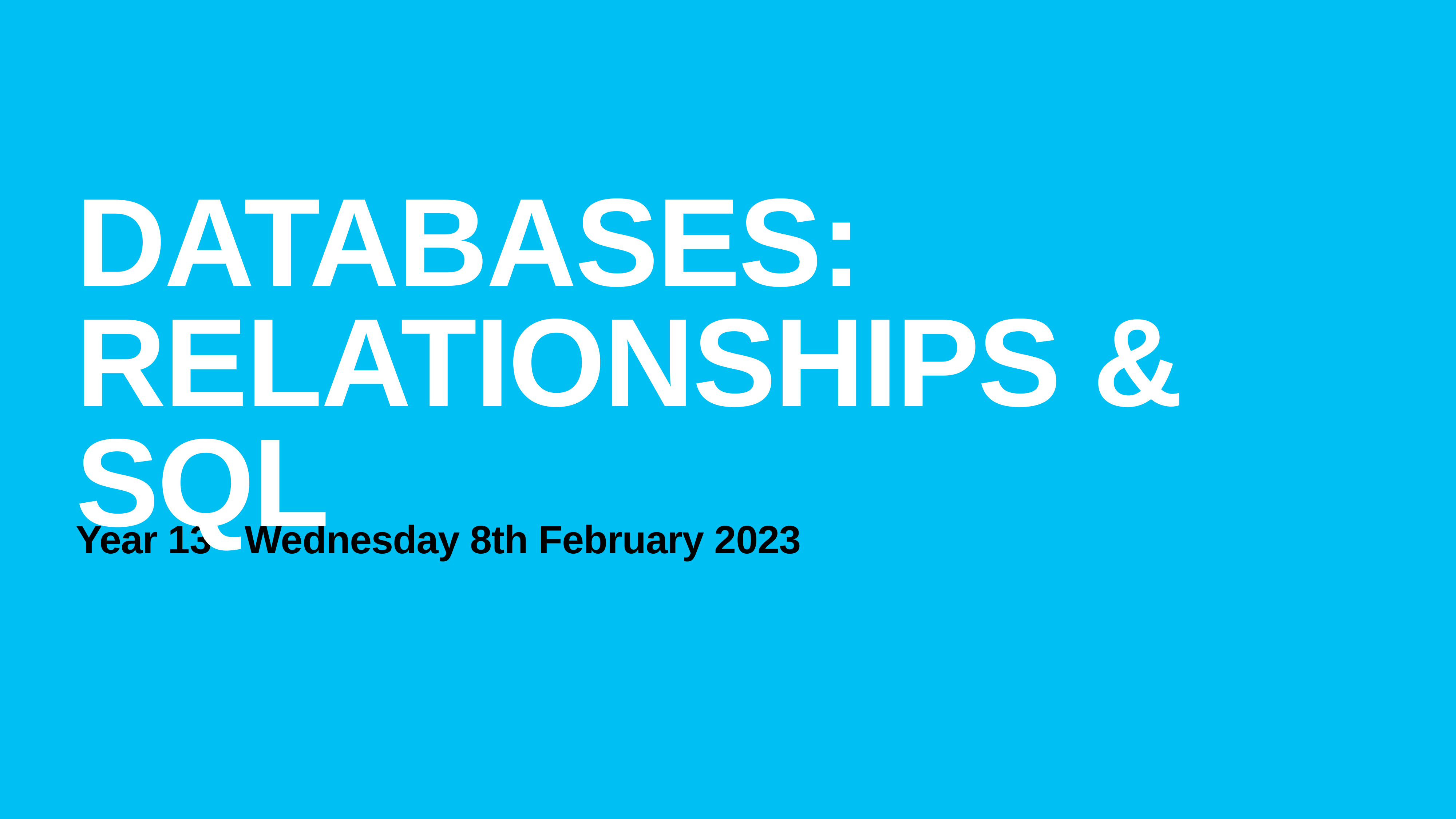

# Databases: Relationships & SQL
Year 13 - Wednesday 8th February 2023